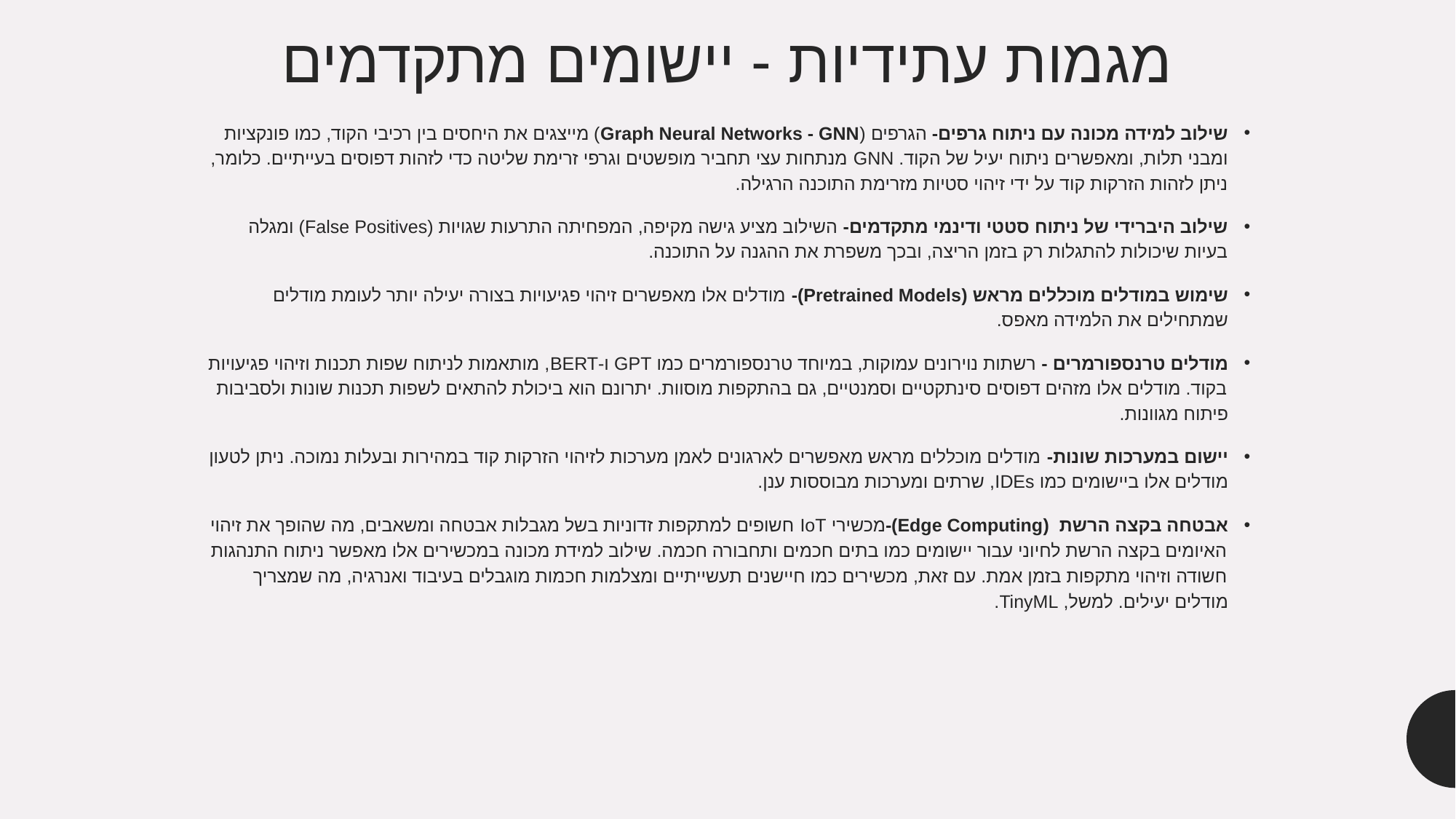

# מגמות עתידיות - יישומים מתקדמים
שילוב למידה מכונה עם ניתוח גרפים- הגרפים (Graph Neural Networks - GNN) מייצגים את היחסים בין רכיבי הקוד, כמו פונקציות ומבני תלות, ומאפשרים ניתוח יעיל של הקוד. GNN מנתחות עצי תחביר מופשטים וגרפי זרימת שליטה כדי לזהות דפוסים בעייתיים. כלומר, ניתן לזהות הזרקות קוד על ידי זיהוי סטיות מזרימת התוכנה הרגילה.
שילוב היברידי של ניתוח סטטי ודינמי מתקדמים- השילוב מציע גישה מקיפה, המפחיתה התרעות שגויות (False Positives) ומגלה בעיות שיכולות להתגלות רק בזמן הריצה, ובכך משפרת את ההגנה על התוכנה.
שימוש במודלים מוכללים מראש (Pretrained Models)- מודלים אלו מאפשרים זיהוי פגיעויות בצורה יעילה יותר לעומת מודלים שמתחילים את הלמידה מאפס.
מודלים טרנספורמרים - רשתות נוירונים עמוקות, במיוחד טרנספורמרים כמו GPT ו-BERT, מותאמות לניתוח שפות תכנות וזיהוי פגיעויות בקוד. מודלים אלו מזהים דפוסים סינתקטיים וסמנטיים, גם בהתקפות מוסוות. יתרונם הוא ביכולת להתאים לשפות תכנות שונות ולסביבות פיתוח מגוונות.
יישום במערכות שונות- מודלים מוכללים מראש מאפשרים לארגונים לאמן מערכות לזיהוי הזרקות קוד במהירות ובעלות נמוכה. ניתן לטעון מודלים אלו ביישומים כמו IDEs, שרתים ומערכות מבוססות ענן.
אבטחה בקצה הרשת  (Edge Computing)-מכשירי IoT חשופים למתקפות זדוניות בשל מגבלות אבטחה ומשאבים, מה שהופך את זיהוי האיומים בקצה הרשת לחיוני עבור יישומים כמו בתים חכמים ותחבורה חכמה. שילוב למידת מכונה במכשירים אלו מאפשר ניתוח התנהגות חשודה וזיהוי מתקפות בזמן אמת. עם זאת, מכשירים כמו חיישנים תעשייתיים ומצלמות חכמות מוגבלים בעיבוד ואנרגיה, מה שמצריך מודלים יעילים. למשל, TinyML.